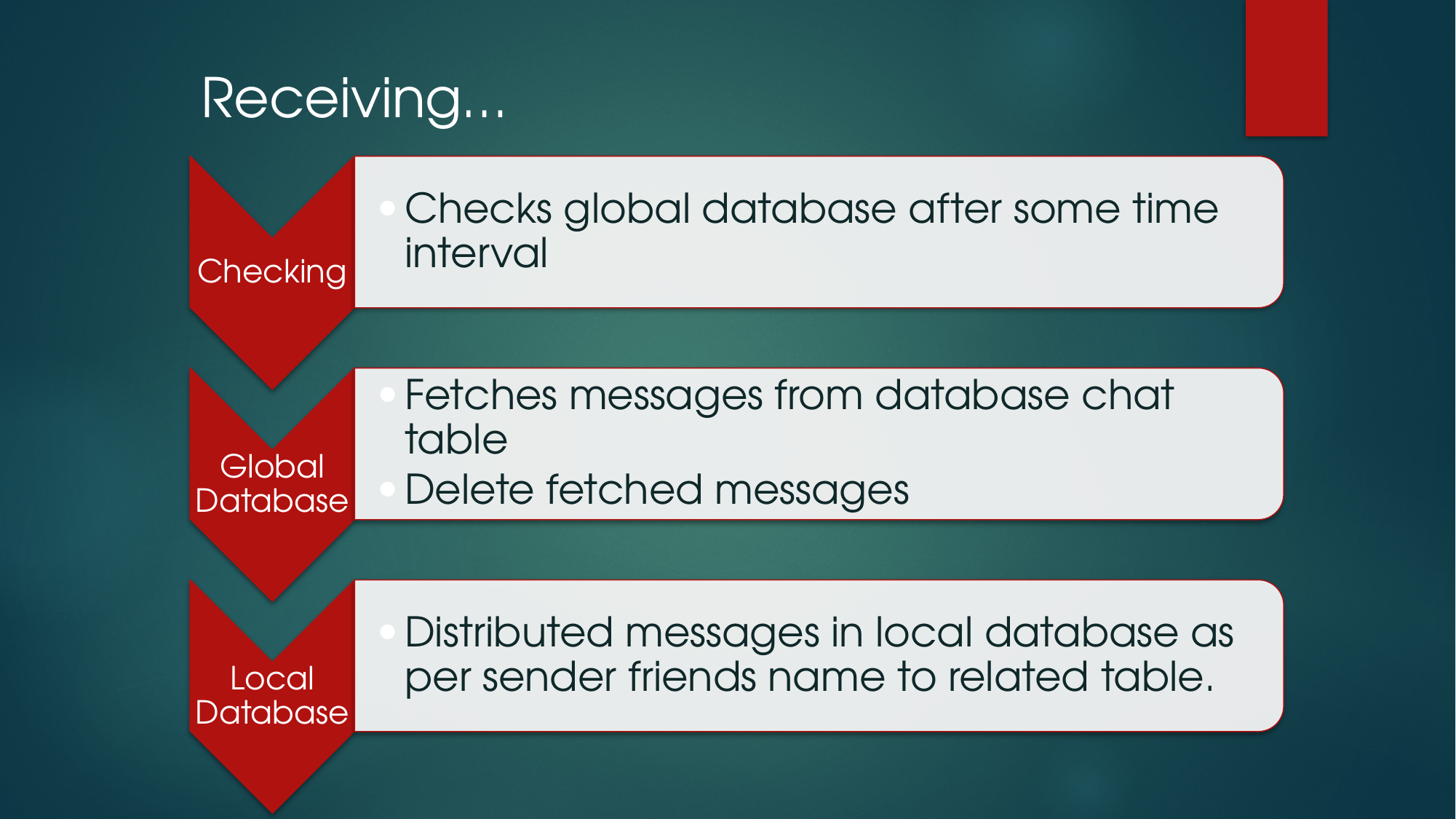

Receiving…

Checks global database after some time interval

Checking
Fetches messages from database chat table
Delete fetched messages

Global Database
Distributed messages in local database as per sender friends name to related table.

Local Database